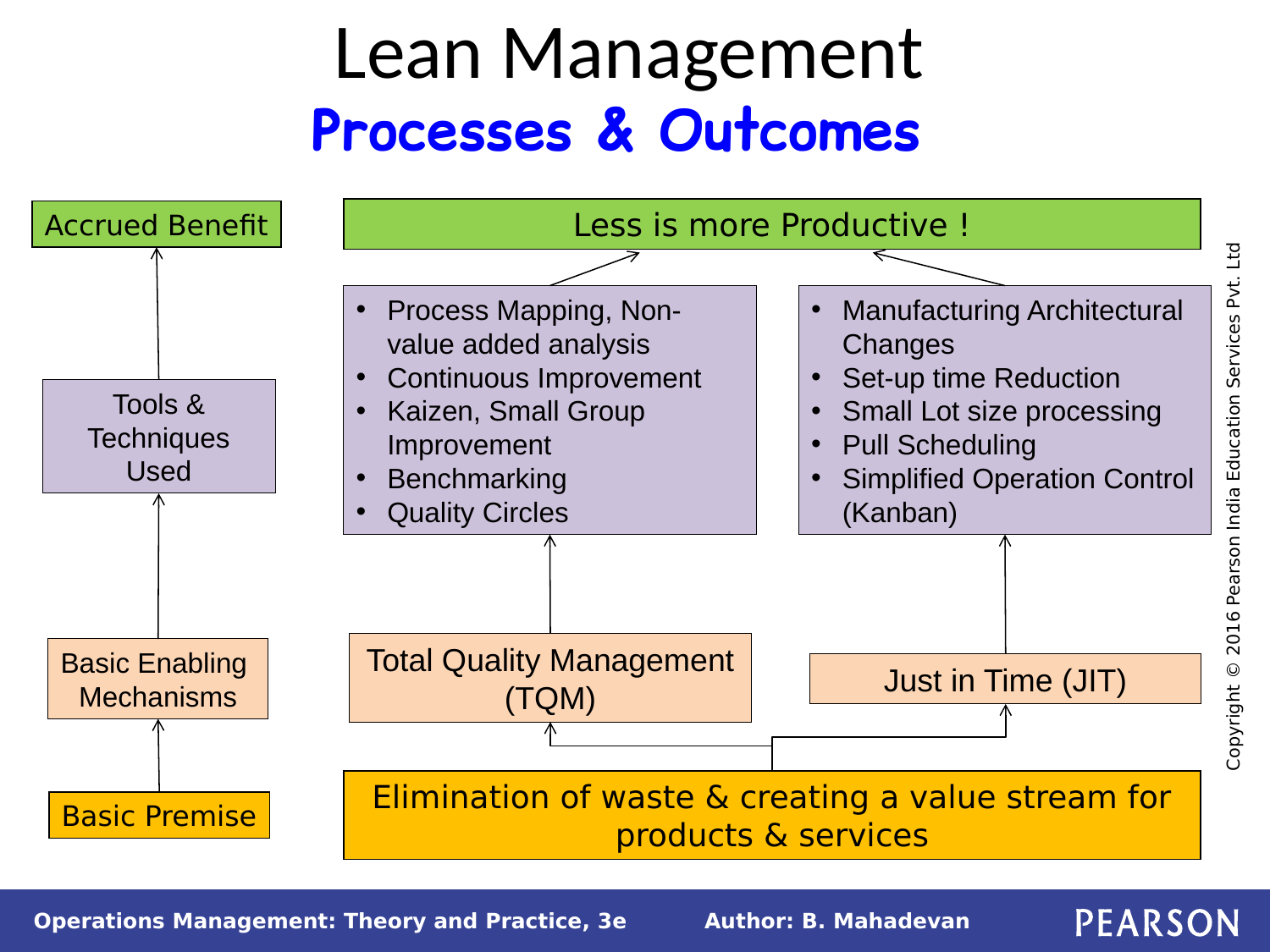

# Lean Management Processes & Outcomes
Less is more Productive !
Accrued Benefit
Process Mapping, Non-value added analysis
Continuous Improvement
Kaizen, Small Group Improvement
Benchmarking
Quality Circles
Manufacturing Architectural Changes
Set-up time Reduction
Small Lot size processing
Pull Scheduling
Simplified Operation Control (Kanban)
Tools & Techniques
Used
Total Quality Management (TQM)
Basic Enabling
Mechanisms
Just in Time (JIT)
Elimination of waste & creating a value stream for products & services
Basic Premise